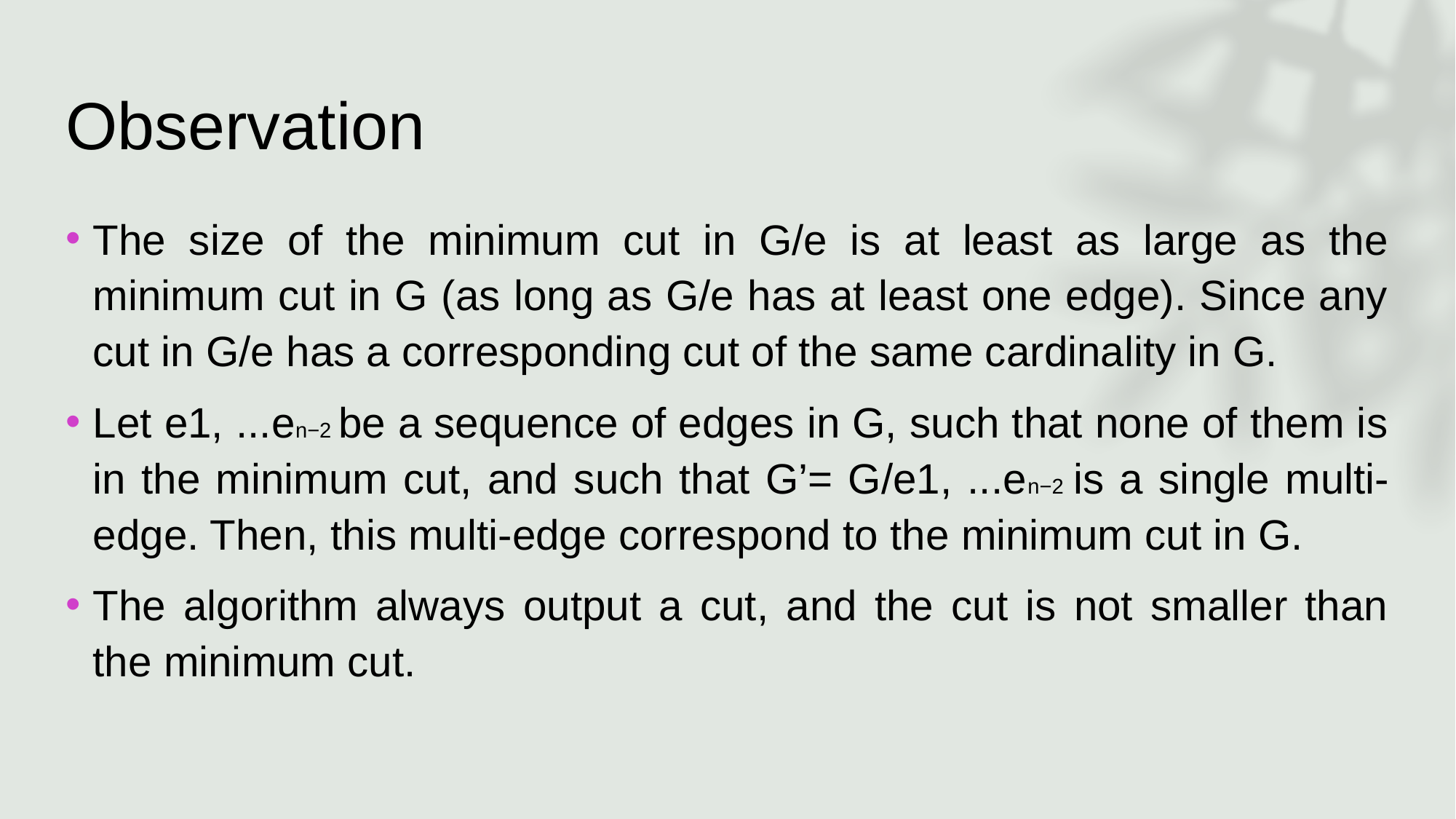

# Observation
The size of the minimum cut in G/e is at least as large as the minimum cut in G (as long as G/e has at least one edge). Since any cut in G/e has a corresponding cut of the same cardinality in G.
Let e1, ...en−2 be a sequence of edges in G, such that none of them is in the minimum cut, and such that G’= G/e1, ...en−2 is a single multi-edge. Then, this multi-edge correspond to the minimum cut in G.
The algorithm always output a cut, and the cut is not smaller than the minimum cut.